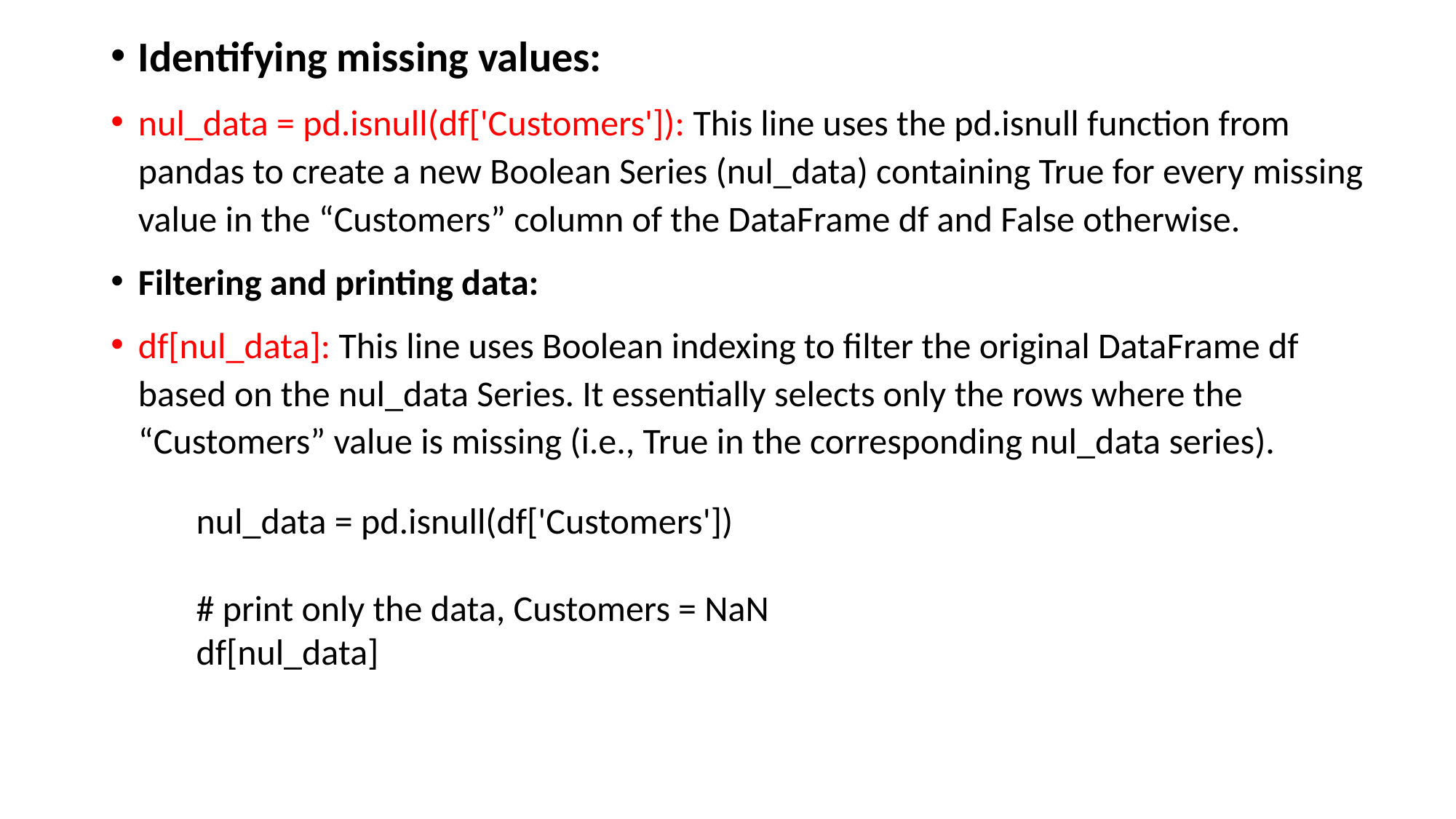

Identifying missing values:
nul_data = pd.isnull(df['Customers']): This line uses the pd.isnull function from pandas to create a new Boolean Series (nul_data) containing True for every missing value in the “Customers” column of the DataFrame df and False otherwise.
Filtering and printing data:
df[nul_data]: This line uses Boolean indexing to filter the original DataFrame df based on the nul_data Series. It essentially selects only the rows where the “Customers” value is missing (i.e., True in the corresponding nul_data series).
nul_data = pd.isnull(df['Customers'])

# print only the data, Customers = NaN
df[nul_data]